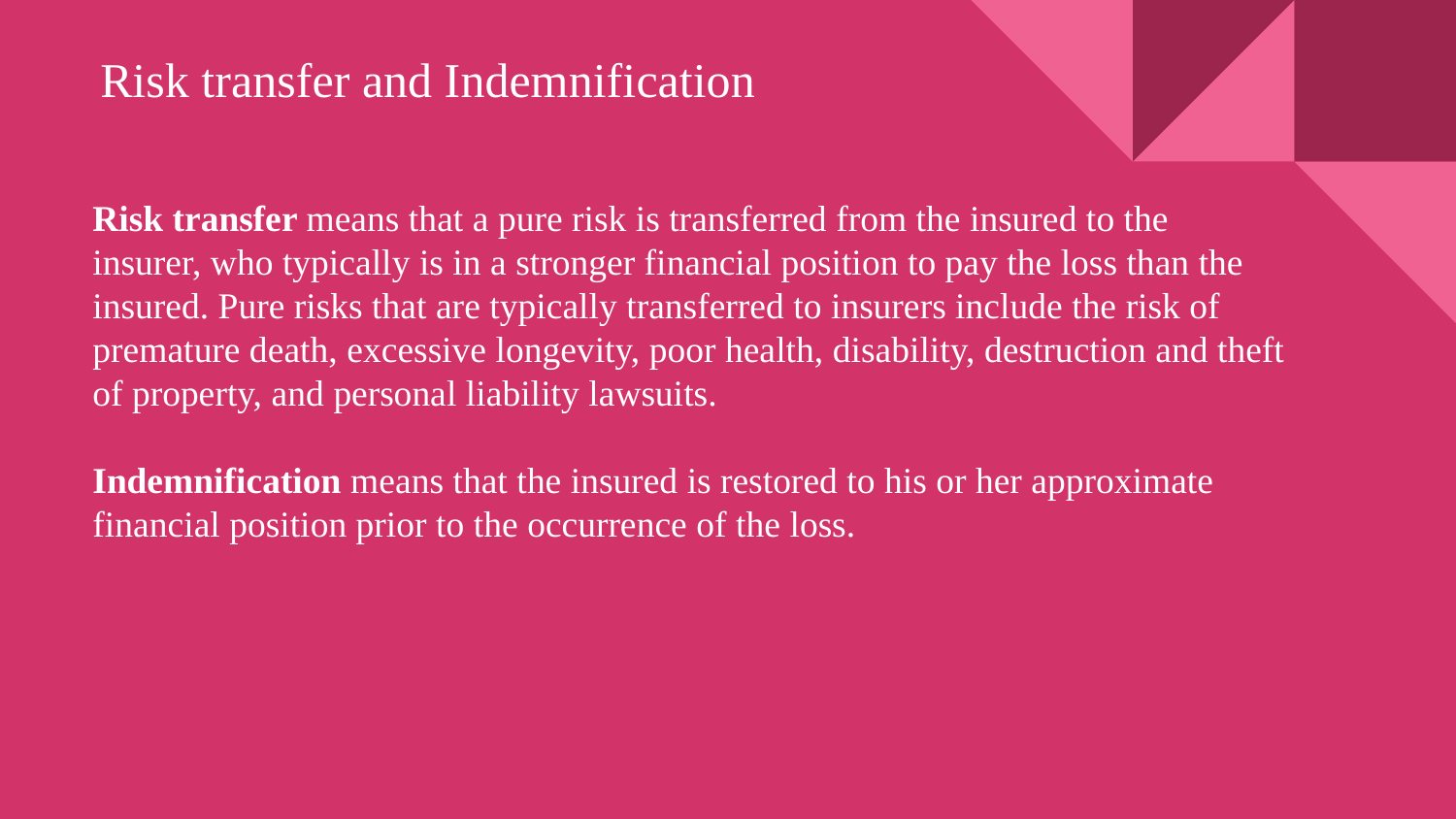

Risk transfer and Indemnification
# Risk transfer means that a pure risk is transferred from the insured to the insurer, who typically is in a stronger financial position to pay the loss than the insured. Pure risks that are typically transferred to insurers include the risk of premature death, excessive longevity, poor health, disability, destruction and theft of property, and personal liability lawsuits.

Indemnification means that the insured is restored to his or her approximate financial position prior to the occurrence of the loss.